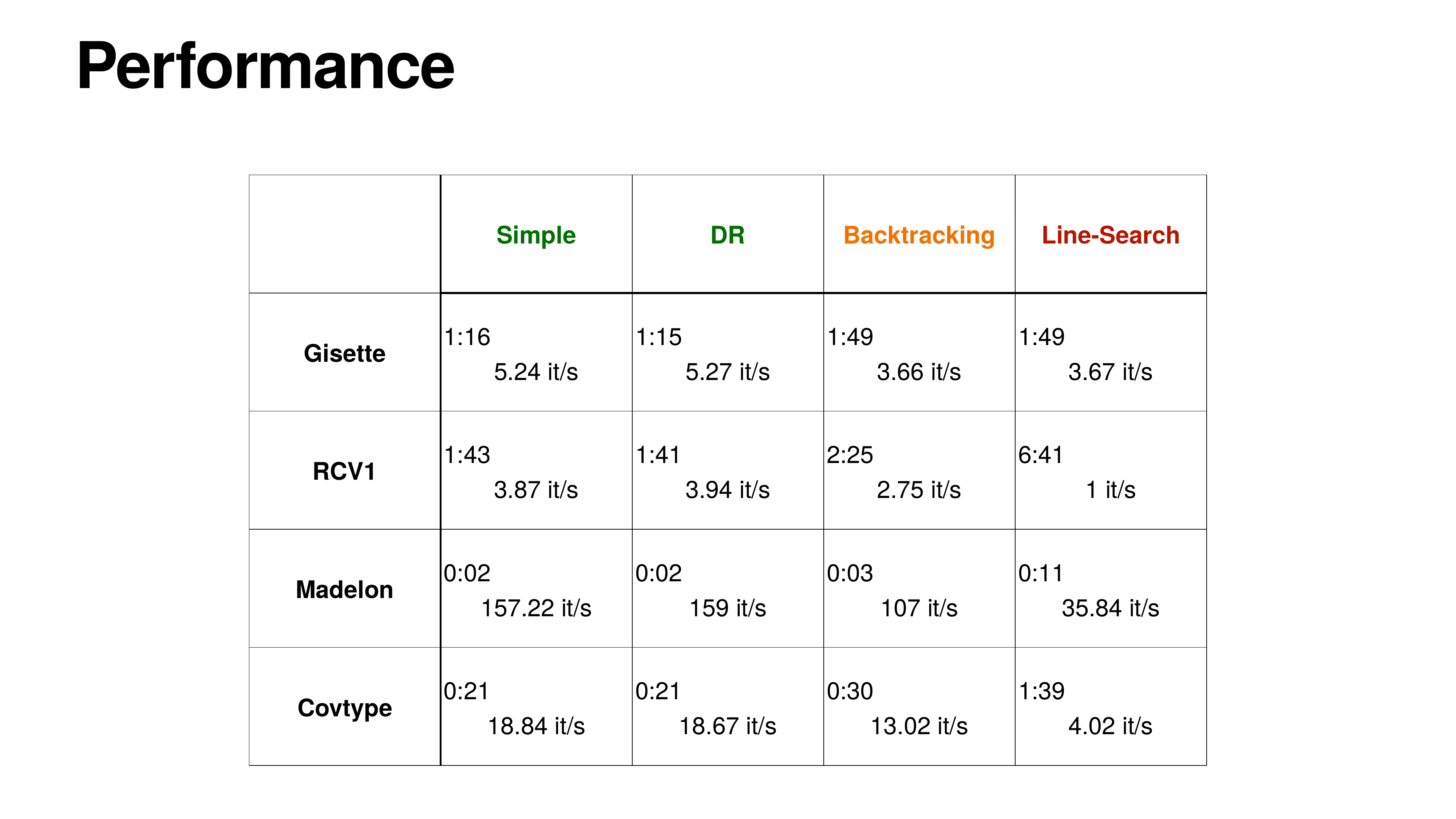

# Performance
|  | Simple | DR | Backtracking | Line-Search |
| --- | --- | --- | --- | --- |
| Gisette | 1:16 5.24 it/s | 1:15 5.27 it/s | 1:49 3.66 it/s | 1:49 3.67 it/s |
| RCV1 | 1:43 3.87 it/s | 1:41 3.94 it/s | 2:25 2.75 it/s | 6:41 1 it/s |
| Madelon | 0:02 157.22 it/s | 0:02 159 it/s | 0:03 107 it/s | 0:11 35.84 it/s |
| Covtype | 0:21 18.84 it/s | 0:21 18.67 it/s | 0:30 13.02 it/s | 1:39 4.02 it/s |